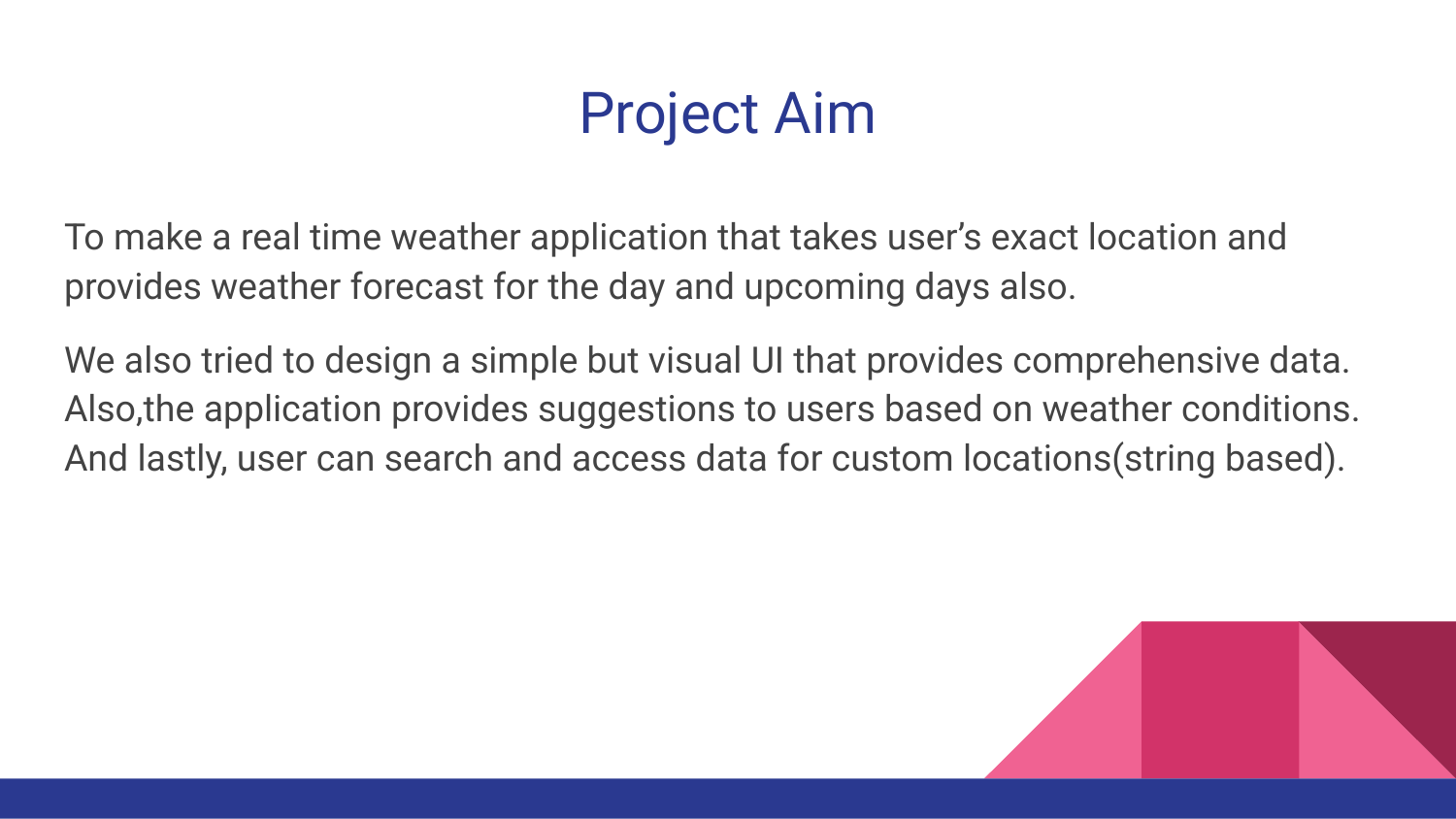

# Project Aim
To make a real time weather application that takes user’s exact location and provides weather forecast for the day and upcoming days also.
We also tried to design a simple but visual UI that provides comprehensive data. Also,the application provides suggestions to users based on weather conditions. And lastly, user can search and access data for custom locations(string based).